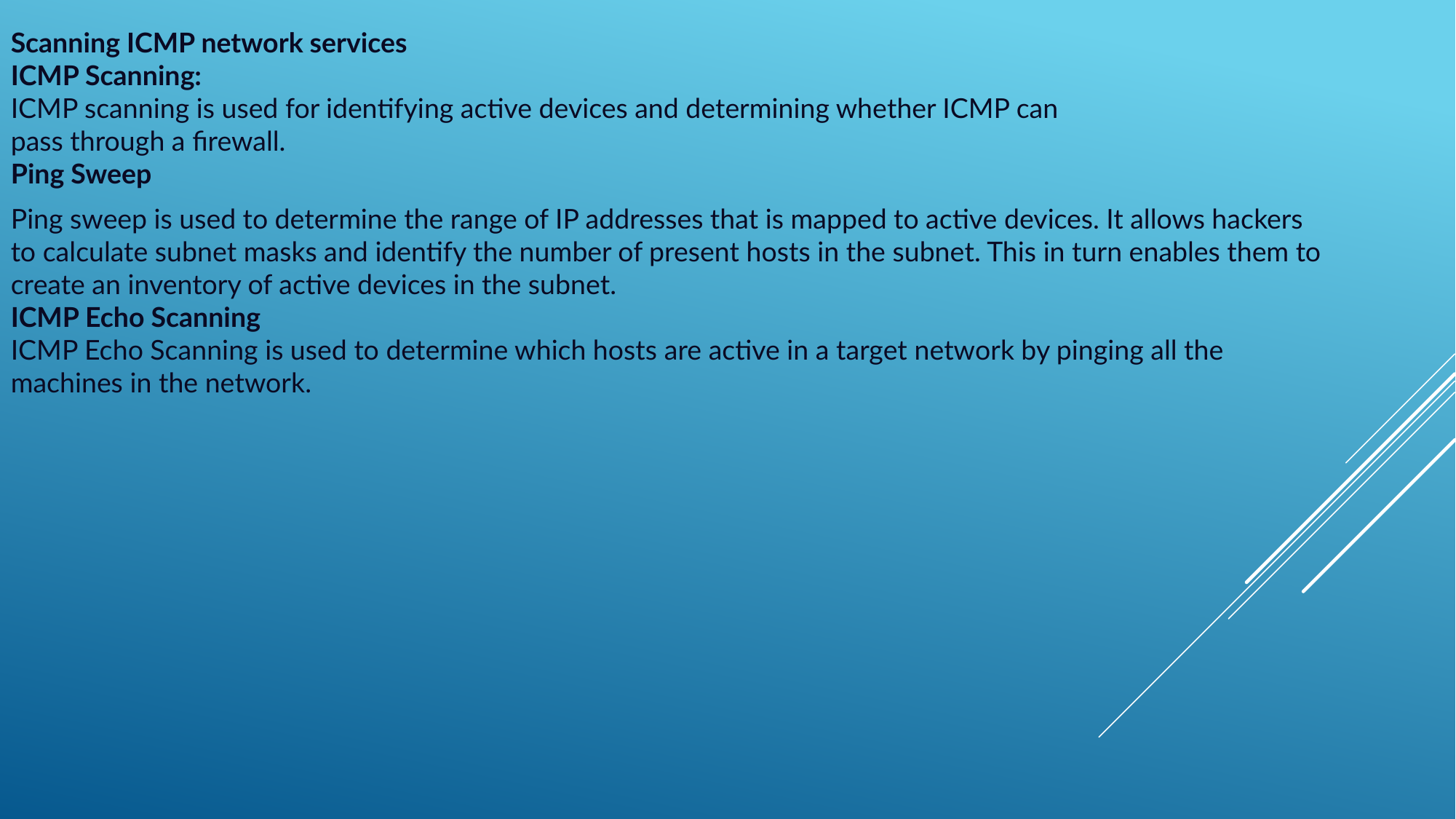

Scanning ICMP network services
ICMP Scanning:
ICMP scanning is used for identifying active devices and determining whether ICMP can pass through a firewall.
Ping Sweep
Ping sweep is used to determine the range of IP addresses that is mapped to active devices. It allows hackers to calculate subnet masks and identify the number of present hosts in the subnet. This in turn enables them to create an inventory of active devices in the subnet.
ICMP Echo Scanning
ICMP Echo Scanning is used to determine which hosts are active in a target network by pinging all the machines in the network.